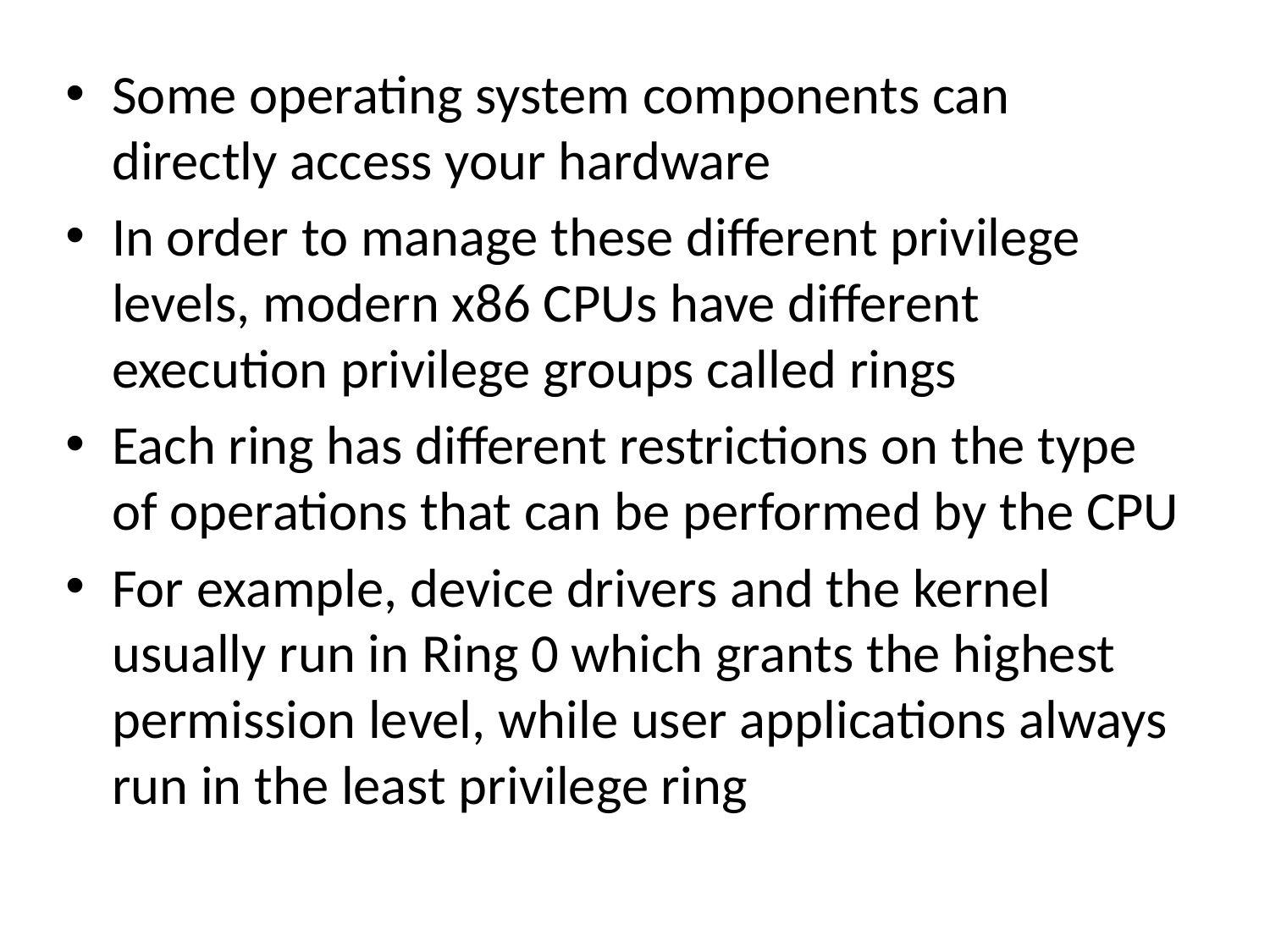

Some operating system components can directly access your hardware
In order to manage these different privilege levels, modern x86 CPUs have different execution privilege groups called rings
Each ring has different restrictions on the type of operations that can be performed by the CPU
For example, device drivers and the kernel usually run in Ring 0 which grants the highest permission level, while user applications always run in the least privilege ring